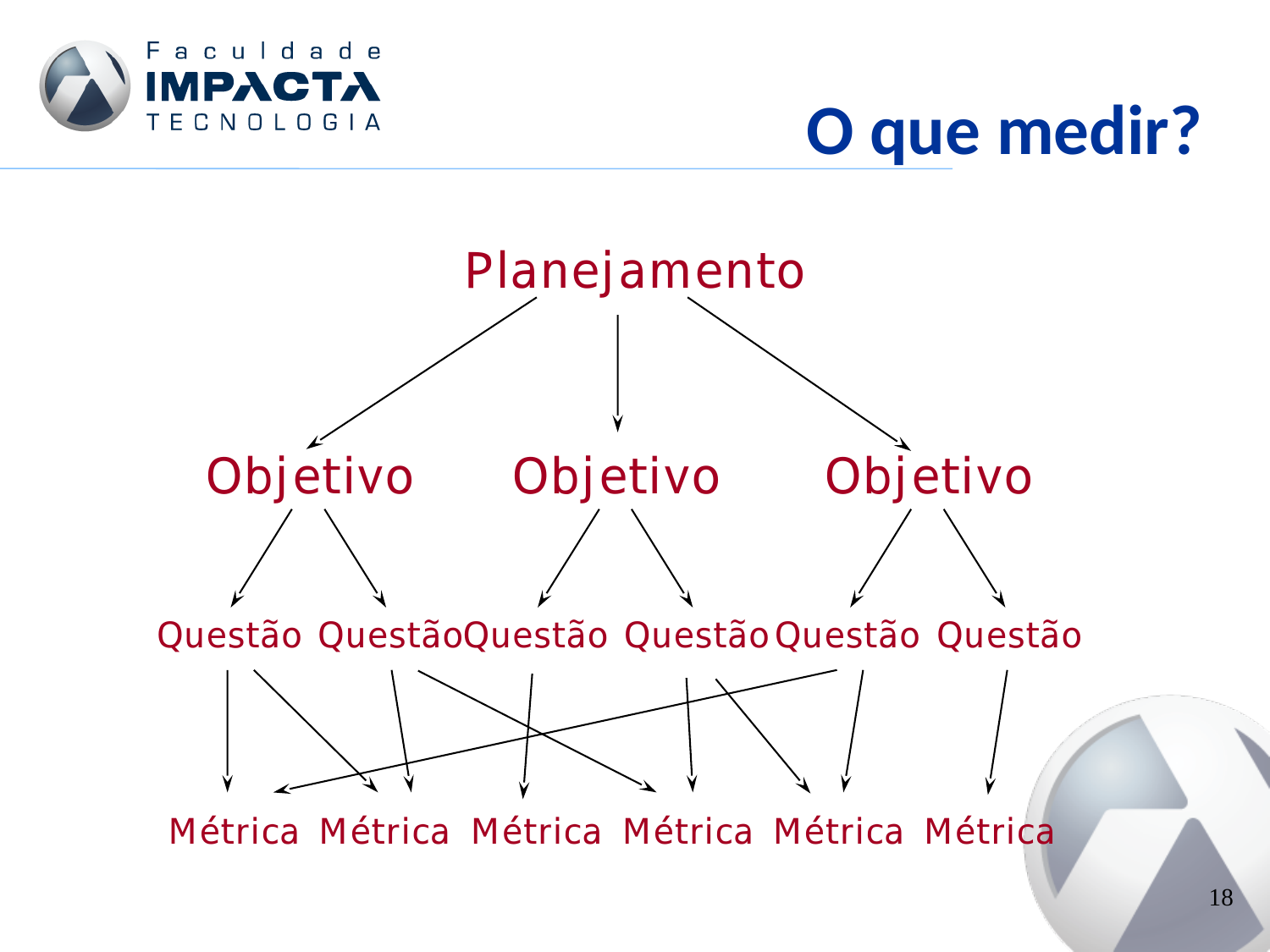

# O que medir?
Planejamento

Objetivo

Questão
Questão
Objetivo

Questão
Questão
Objetivo

Questão
Questão

Métrica
Métrica
Métrica
Métrica
Métrica
Métrica
18